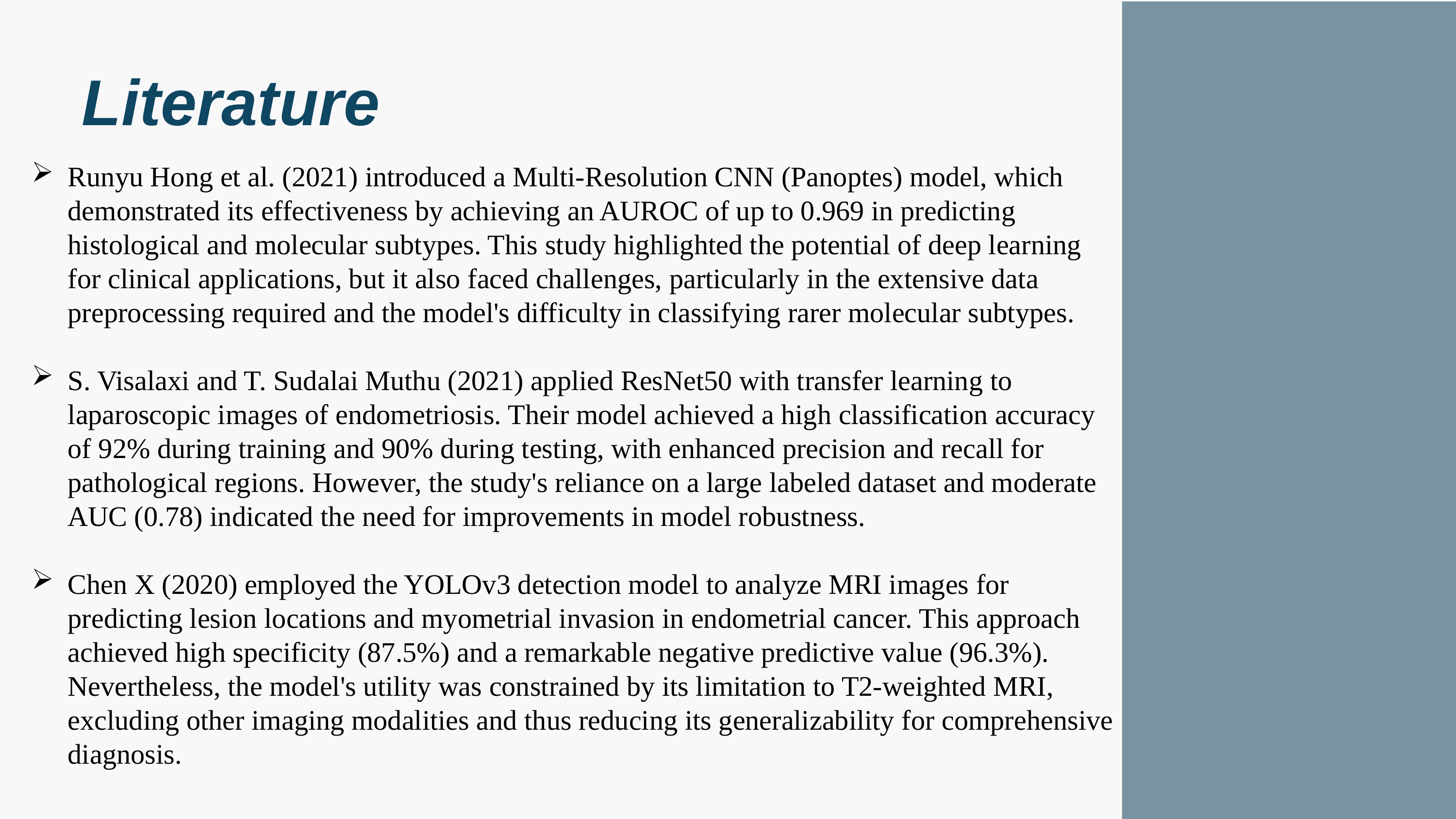

Literature
Runyu Hong et al. (2021) introduced a Multi-Resolution CNN (Panoptes) model, which demonstrated its effectiveness by achieving an AUROC of up to 0.969 in predicting histological and molecular subtypes. This study highlighted the potential of deep learning for clinical applications, but it also faced challenges, particularly in the extensive data preprocessing required and the model's difficulty in classifying rarer molecular subtypes.

S. Visalaxi and T. Sudalai Muthu (2021) applied ResNet50 with transfer learning to laparoscopic images of endometriosis. Their model achieved a high classification accuracy of 92% during training and 90% during testing, with enhanced precision and recall for pathological regions. However, the study's reliance on a large labeled dataset and moderate AUC (0.78) indicated the need for improvements in model robustness.

Chen X (2020) employed the YOLOv3 detection model to analyze MRI images for predicting lesion locations and myometrial invasion in endometrial cancer. This approach achieved high specificity (87.5%) and a remarkable negative predictive value (96.3%). Nevertheless, the model's utility was constrained by its limitation to T2-weighted MRI, excluding other imaging modalities and thus reducing its generalizability for comprehensive diagnosis.